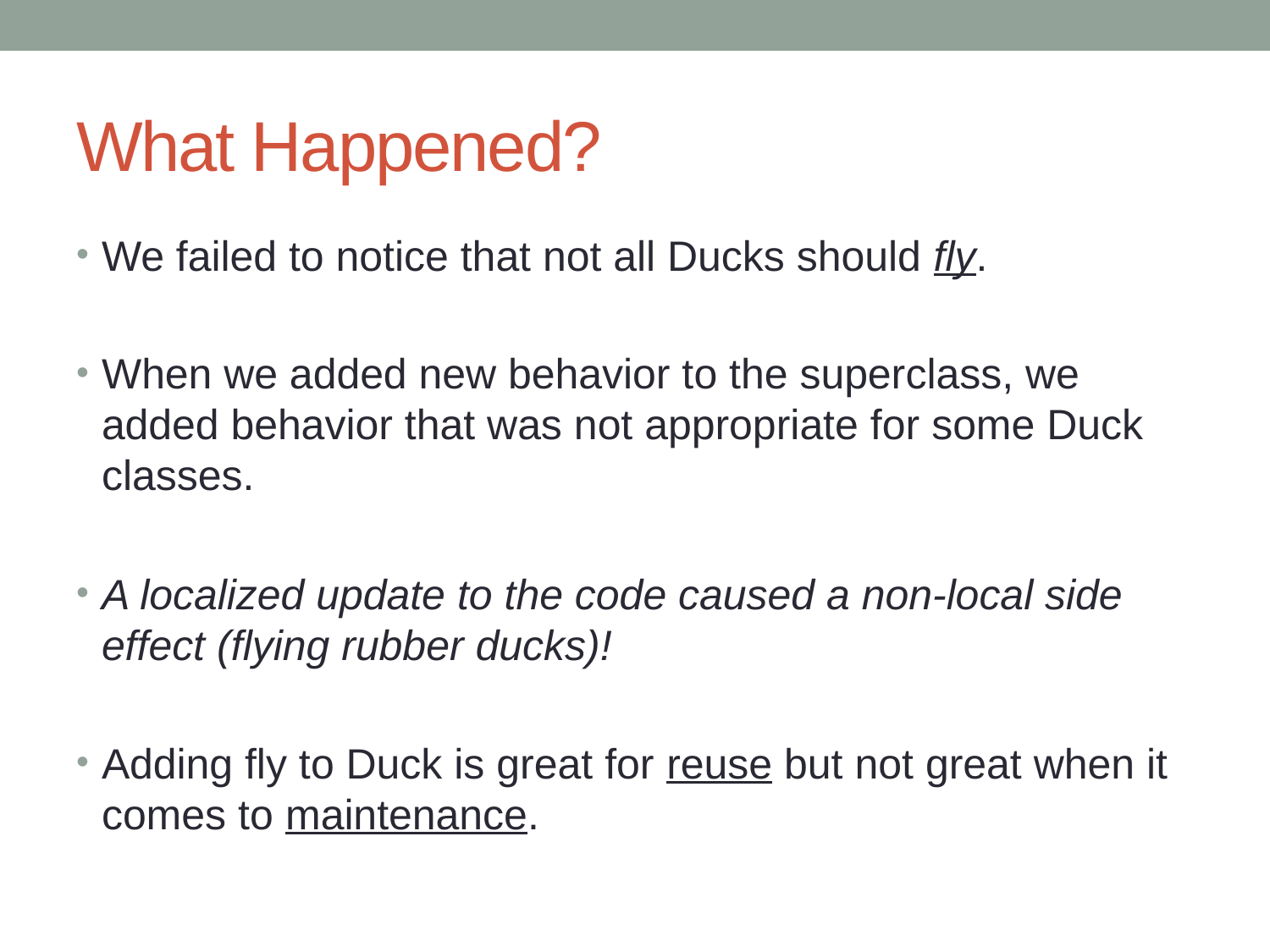

# What Happened?
We failed to notice that not all Ducks should fly.

When we added new behavior to the superclass, we added behavior that was not appropriate for some Duck classes.

A localized update to the code caused a non-local side effect (flying rubber ducks)!

Adding fly to Duck is great for reuse but not great when it comes to maintenance.